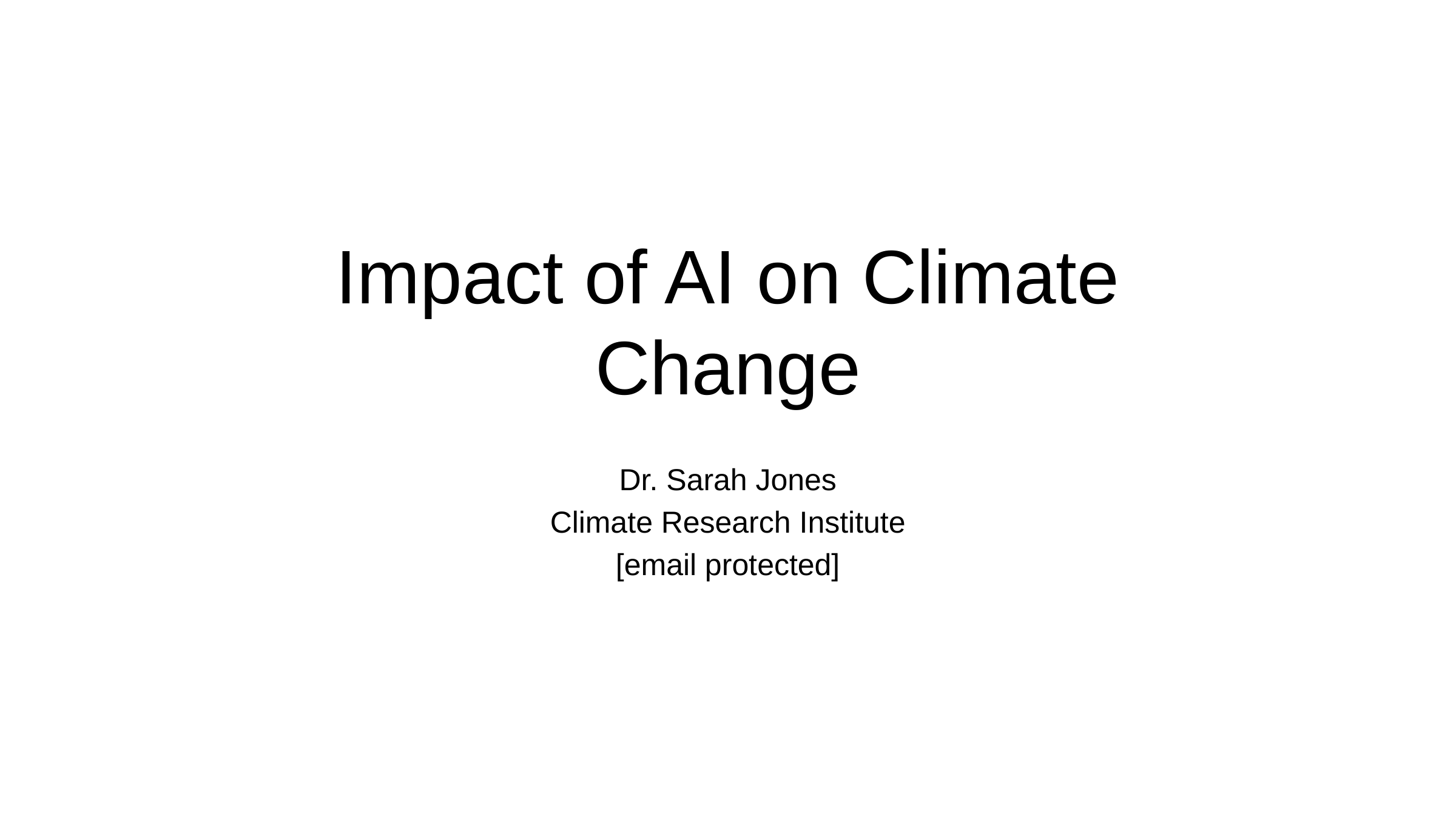

# Impact of AI on Climate Change
Dr. Sarah Jones
Climate Research Institute
[email protected]